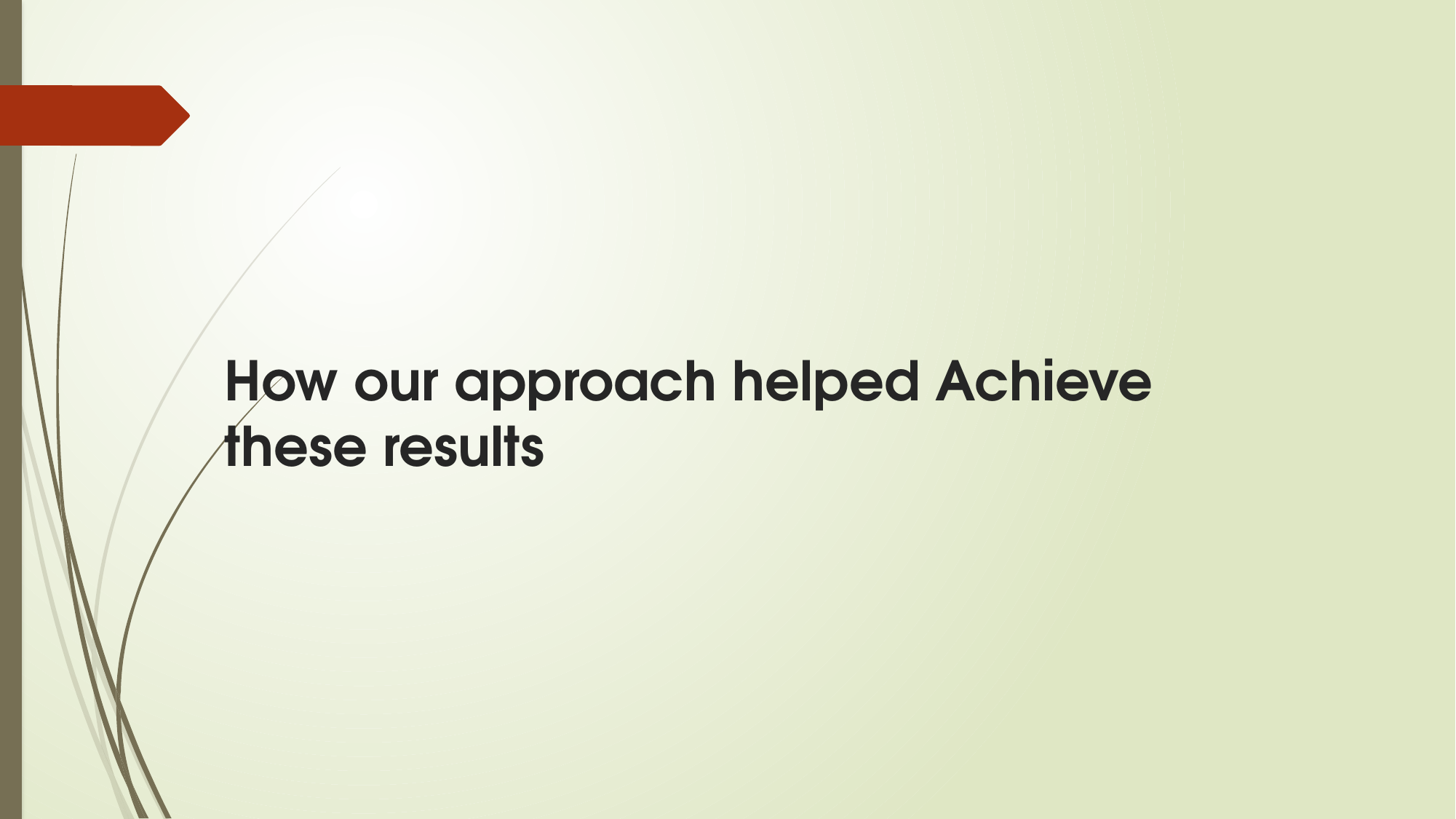

# How our approach helped Achieve these results